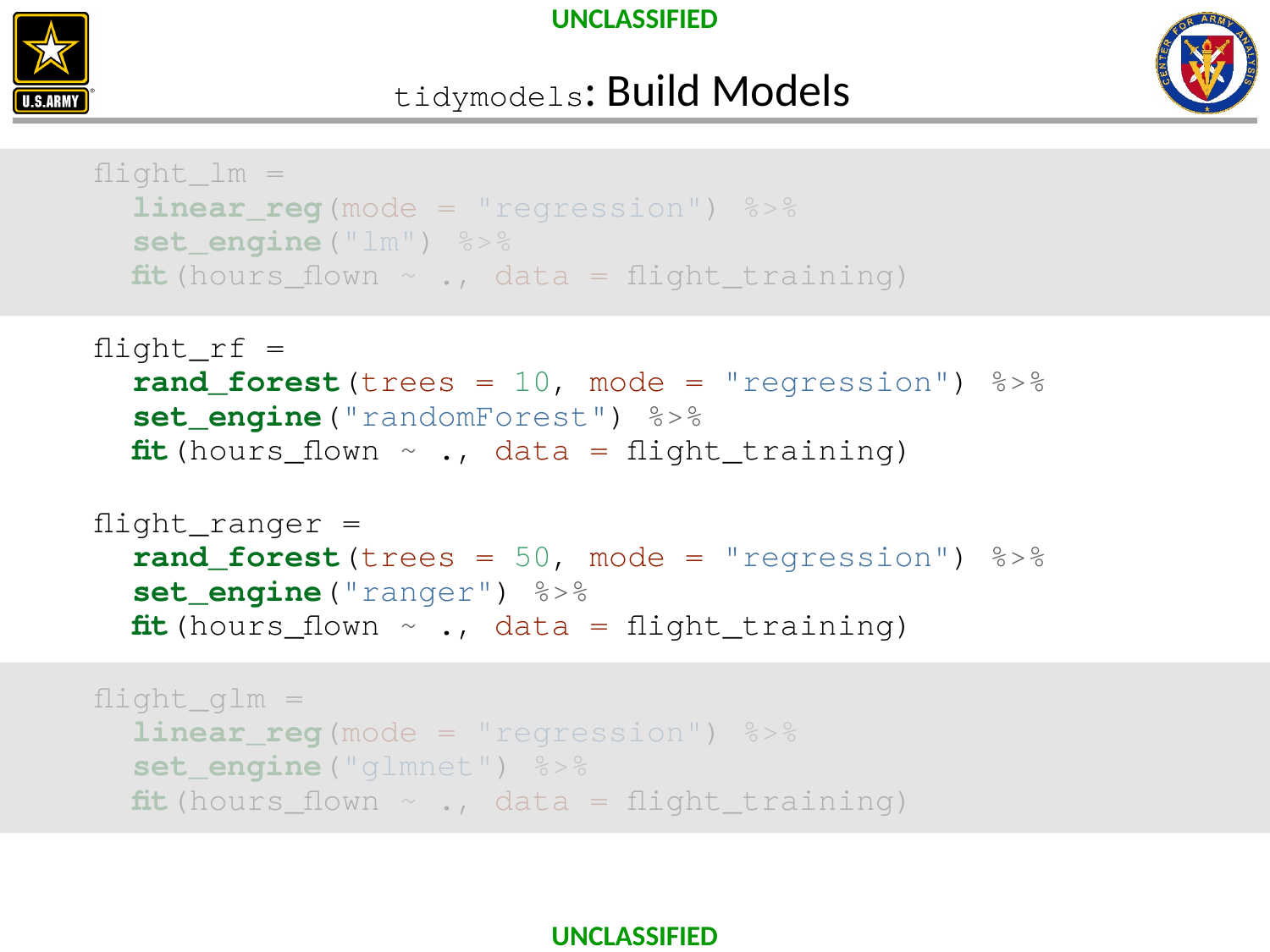

# tidymodels: Build Models

flight_lm =
  linear_reg(mode = "regression") %>%
  set_engine("lm") %>%
  fit(hours_flown ~ ., data = flight_training)
flight_rf =
  rand_forest(trees = 10, mode = "regression") %>%
  set_engine("randomForest") %>%
  fit(hours_flown ~ ., data = flight_training)
flight_ranger =
  rand_forest(trees = 50, mode = "regression") %>%
  set_engine("ranger") %>%
  fit(hours_flown ~ ., data = flight_training)
flight_glm =
  linear_reg(mode = "regression") %>%
  set_engine("glmnet") %>%
  fit(hours_flown ~ ., data = flight_training)